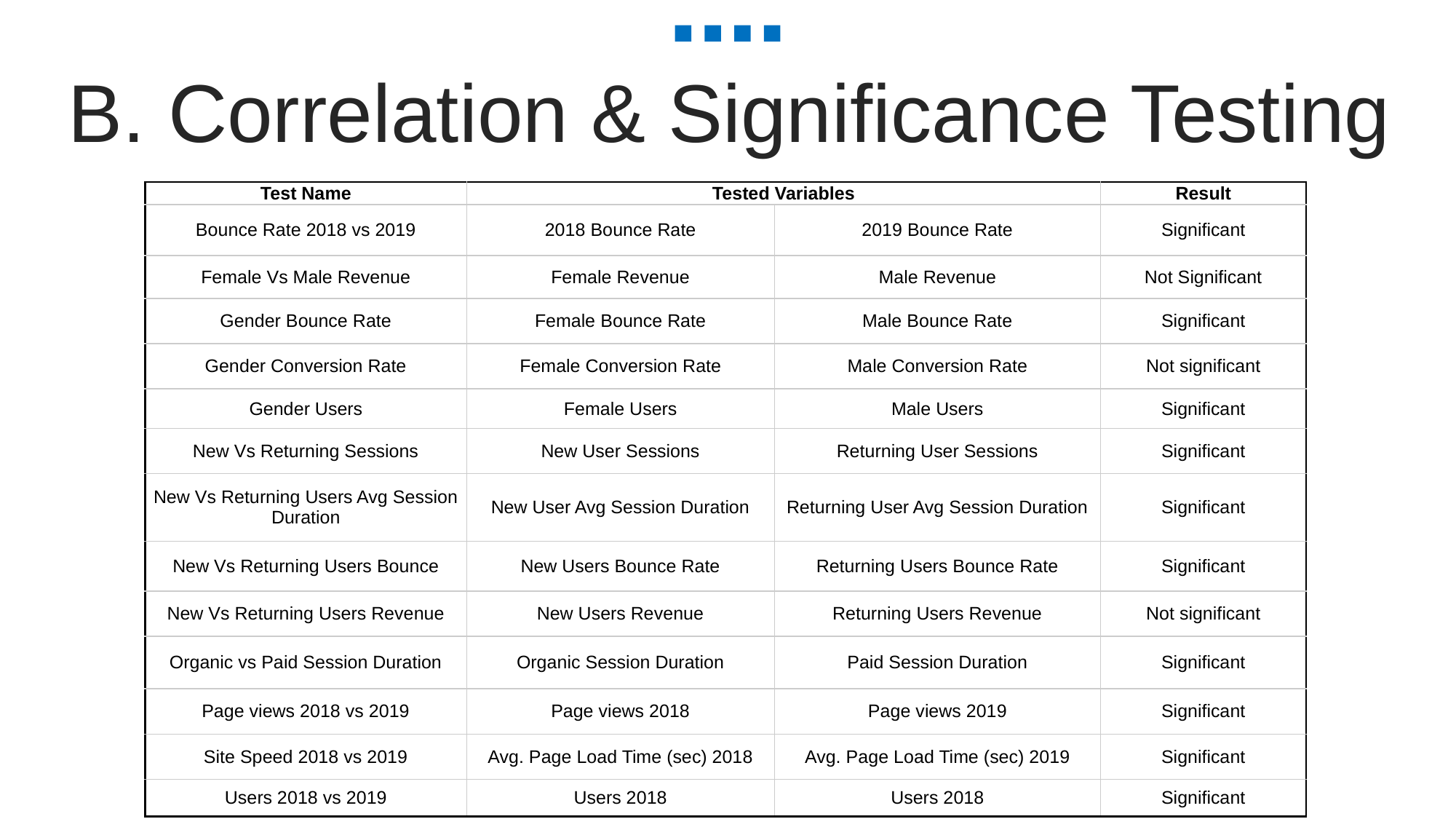

B. Correlation & Significance Testing
| Test Name | Tested Variables |  | Result |
| --- | --- | --- | --- |
| Bounce Rate 2018 vs 2019 | 2018 Bounce Rate | 2019 Bounce Rate | Significant |
| Female Vs Male Revenue | Female Revenue | Male Revenue | Not Significant |
| Gender Bounce Rate | Female Bounce Rate | Male Bounce Rate | Significant |
| Gender Conversion Rate | Female Conversion Rate | Male Conversion Rate | Not significant |
| Gender Users | Female Users | Male Users | Significant |
| New Vs Returning Sessions | New User Sessions | Returning User Sessions | Significant |
| New Vs Returning Users Avg Session Duration | New User Avg Session Duration | Returning User Avg Session Duration | Significant |
| New Vs Returning Users Bounce | New Users Bounce Rate | Returning Users Bounce Rate | Significant |
| New Vs Returning Users Revenue | New Users Revenue | Returning Users Revenue | Not significant |
| Organic vs Paid Session Duration | Organic Session Duration | Paid Session Duration | Significant |
| Page views 2018 vs 2019 | Page views 2018 | Page views 2019 | Significant |
| Site Speed 2018 vs 2019 | Avg. Page Load Time (sec) 2018 | Avg. Page Load Time (sec) 2019 | Significant |
| Users 2018 vs 2019 | Users 2018 | Users 2018 | Significant |